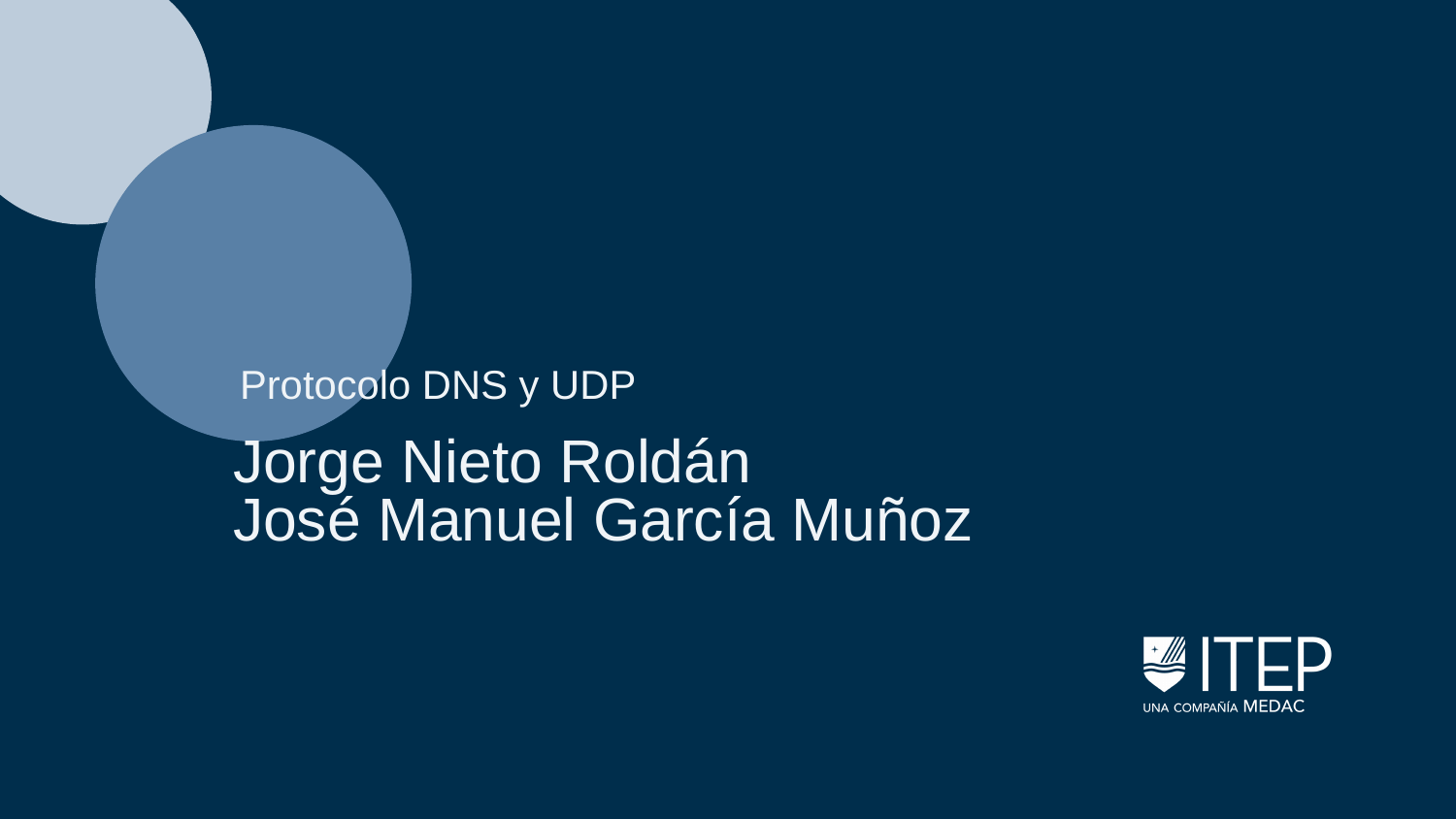

# Protocolo DNS y UDP
Jorge Nieto Roldán
José Manuel García Muñoz